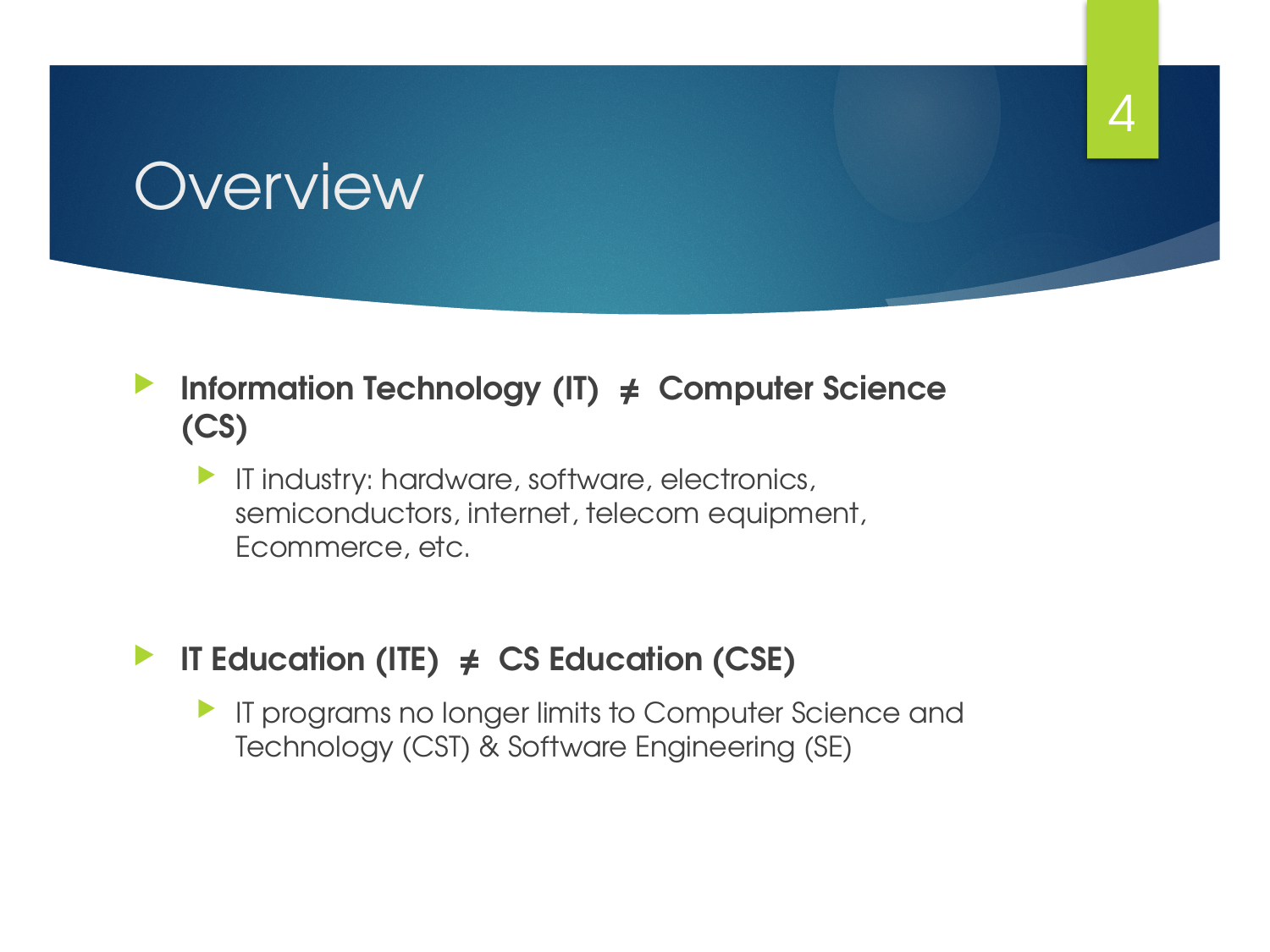

4
# Overview
Information Technology (IT)  ≠  Computer Science (CS)
IT industry: hardware, software, electronics, semiconductors, internet, telecom equipment, Ecommerce, etc.

IT Education (ITE)  ≠  CS Education (CSE)
IT programs no longer limits to Computer Science and Technology (CST) & Software Engineering (SE)